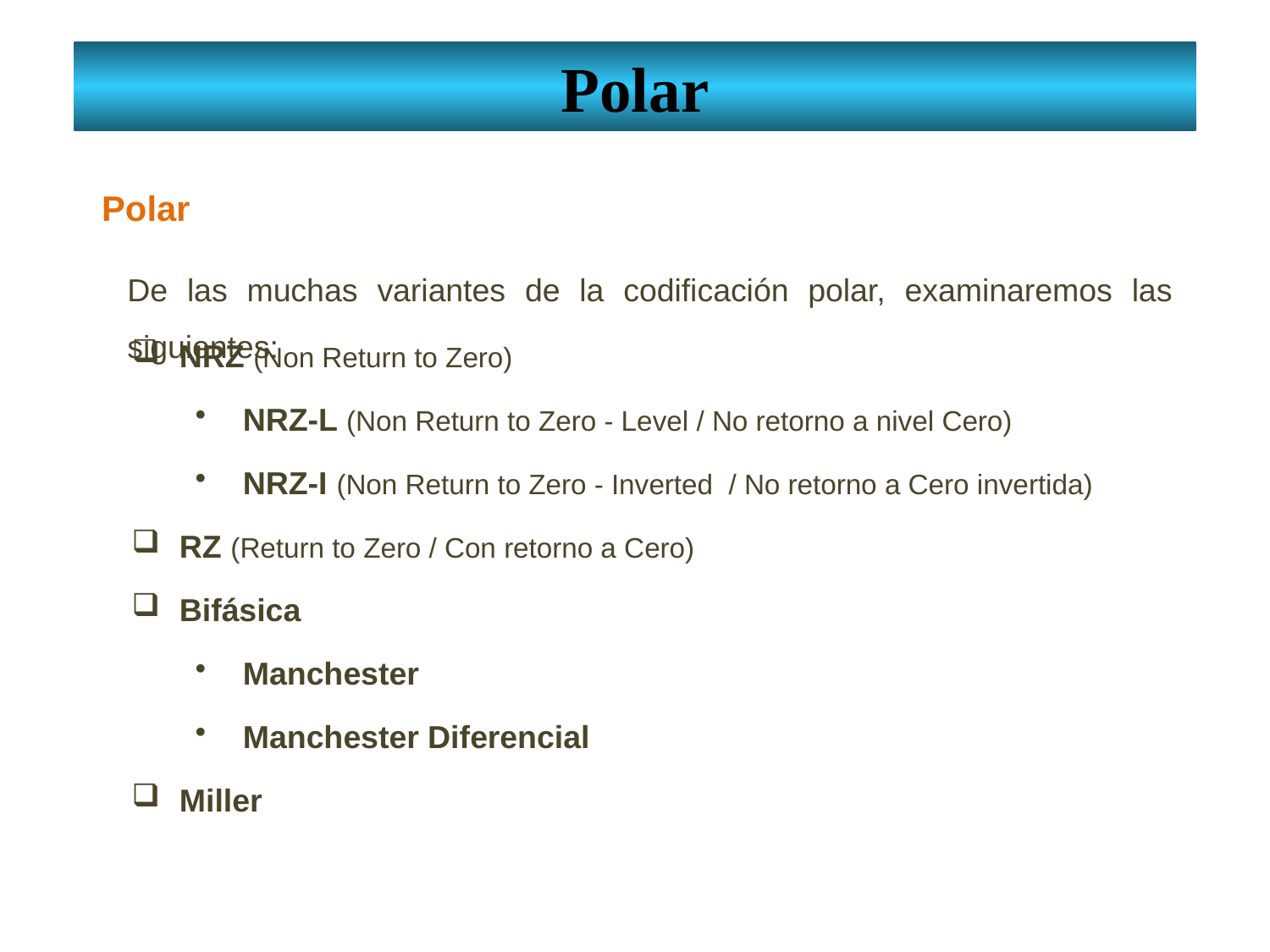

Polar
Polar
De las muchas variantes de la codificación polar, examinaremos las siguientes:
NRZ (Non Return to Zero)
NRZ-L (Non Return to Zero - Level / No retorno a nivel Cero)
NRZ-I (Non Return to Zero - Inverted  / No retorno a Cero invertida)
RZ (Return to Zero / Con retorno a Cero)
Bifásica
Manchester
Manchester Diferencial
Miller